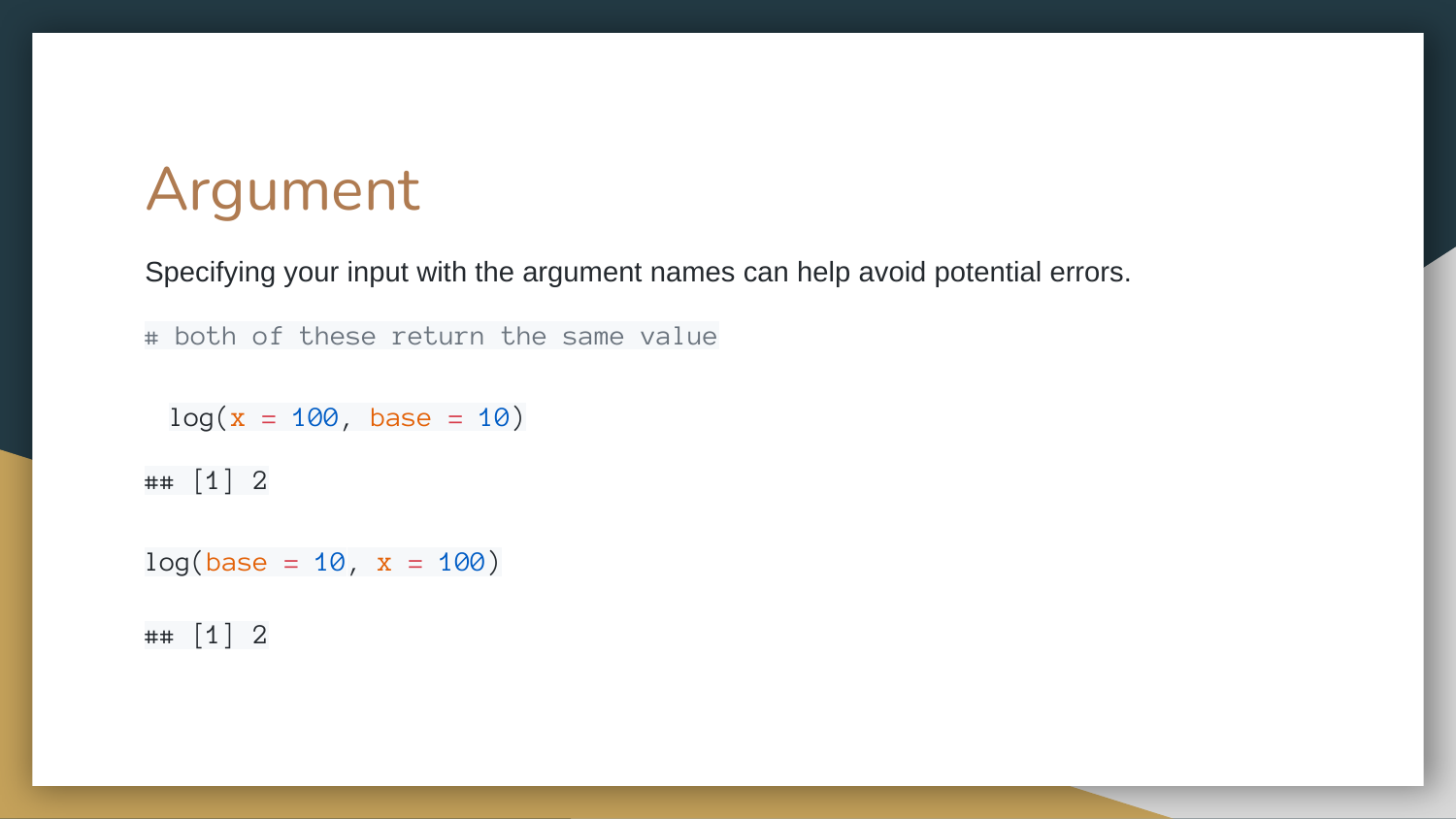

# Argument
Specifying your input with the argument names can help avoid potential errors.
# both of these return the same value
log(x = 100, base = 10)
## [1] 2
log(base = 10, x = 100)
## [1] 2